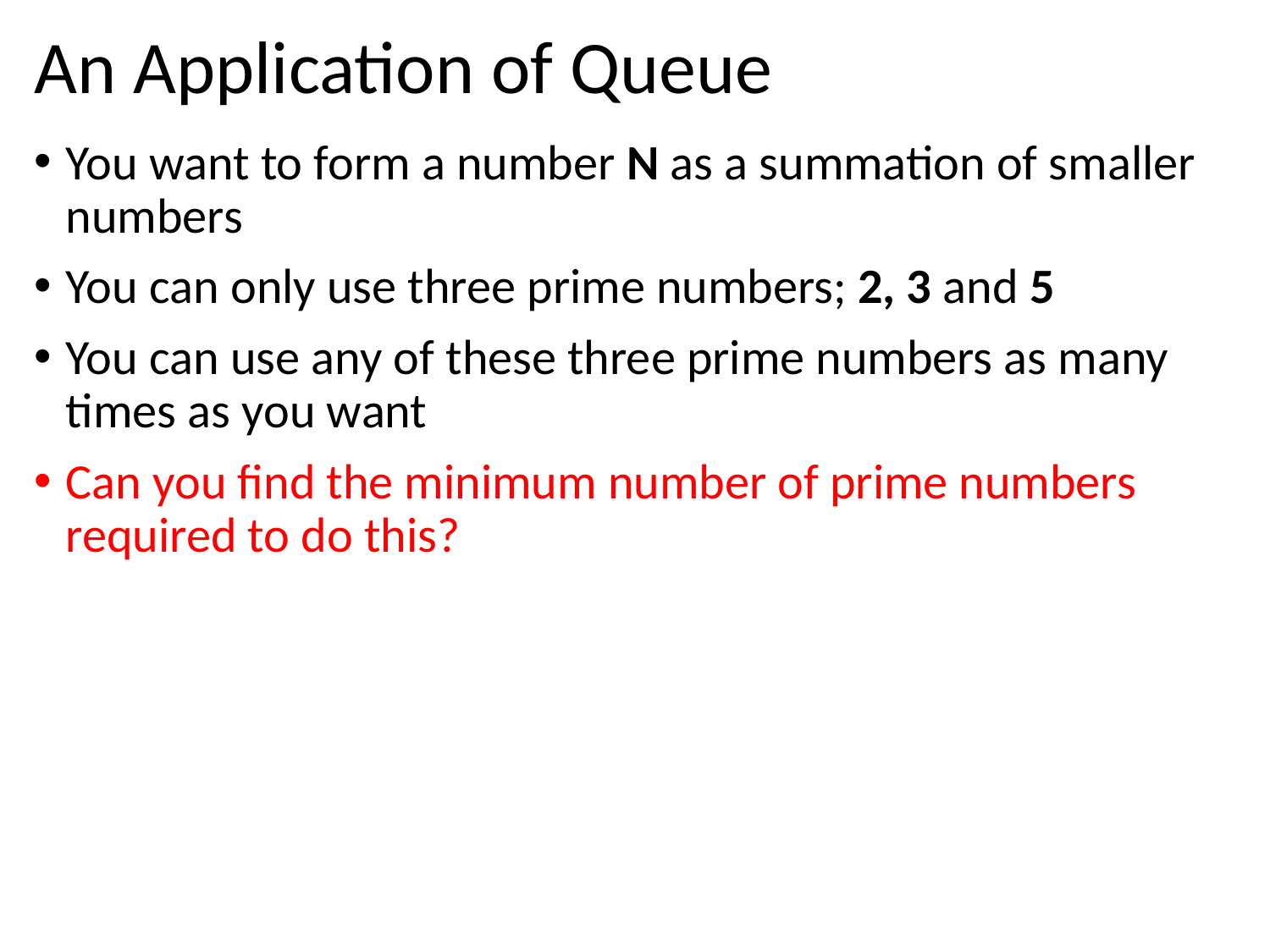

# An Application of Queue
You want to form a number N as a summation of smaller numbers
You can only use three prime numbers; 2, 3 and 5
You can use any of these three prime numbers as many times as you want
Can you find the minimum number of prime numbers required to do this?